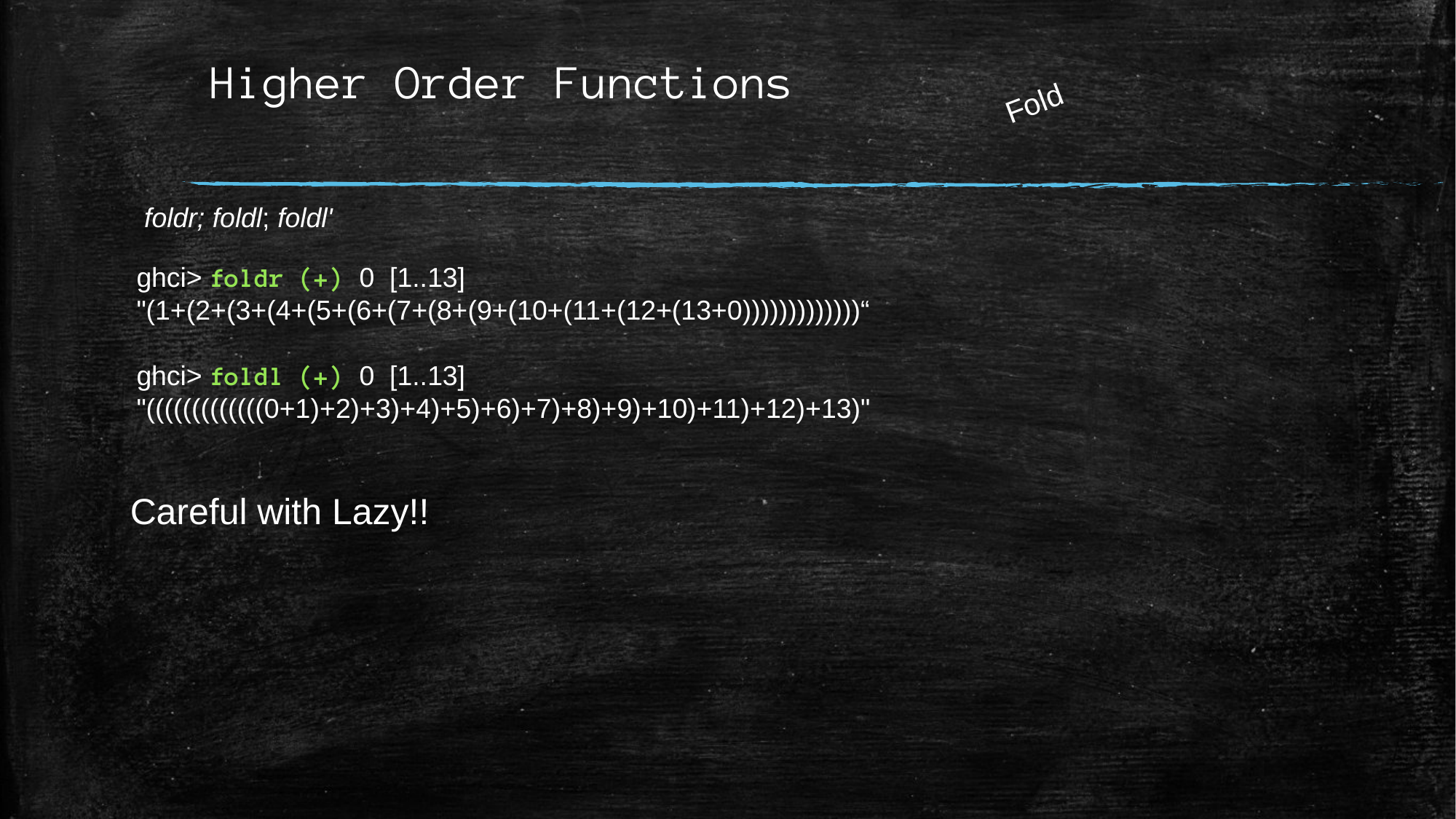

Higher Order Functions
Fold
 foldr; foldl; foldl'
ghci> foldr (+) 0  [1..13]
"(1+(2+(3+(4+(5+(6+(7+(8+(9+(10+(11+(12+(13+0)))))))))))))“

ghci> foldl (+) 0  [1..13]
"(((((((((((((0+1)+2)+3)+4)+5)+6)+7)+8)+9)+10)+11)+12)+13)"
Careful with Lazy!!